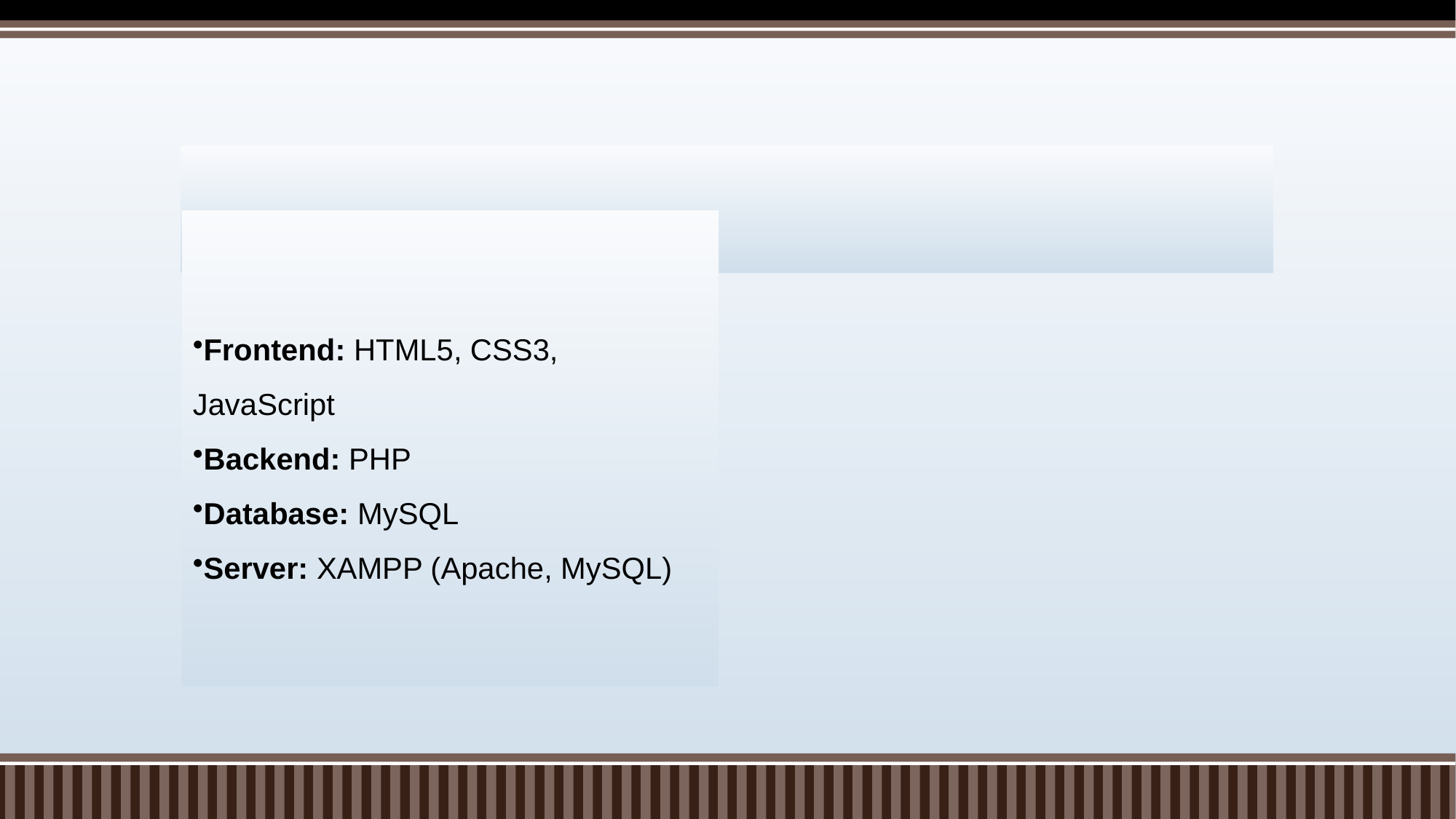

# Technology Stack
Frontend: HTML5, CSS3, JavaScript
Backend: PHP
Database: MySQL
Server: XAMPP (Apache, MySQL)